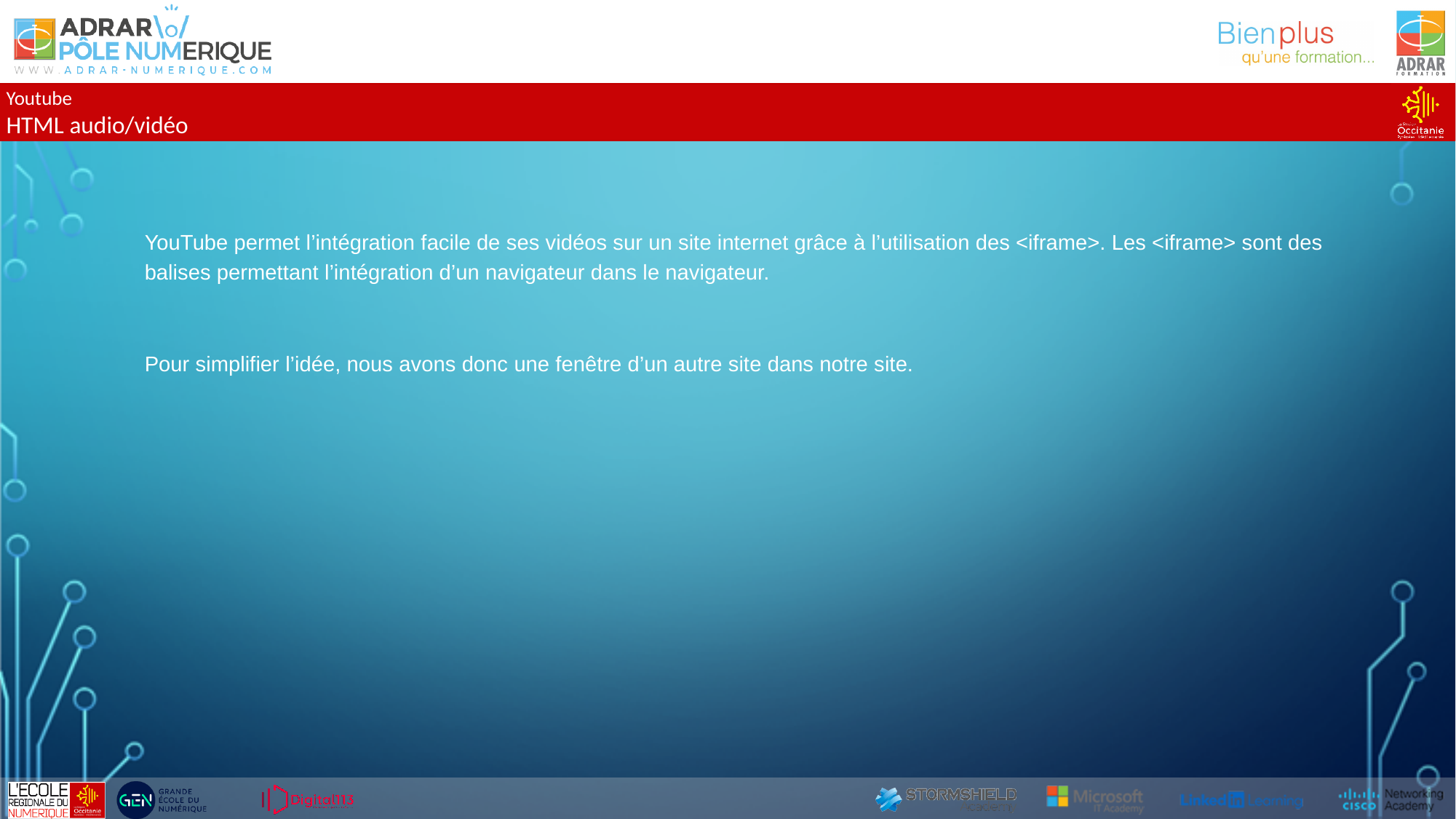

Youtube
HTML audio/vidéo
YouTube permet l’intégration facile de ses vidéos sur un site internet grâce à l’utilisation des <iframe>. Les <iframe> sont des balises permettant l’intégration d’un navigateur dans le navigateur.

Pour simplifier l’idée, nous avons donc une fenêtre d’un autre site dans notre site.